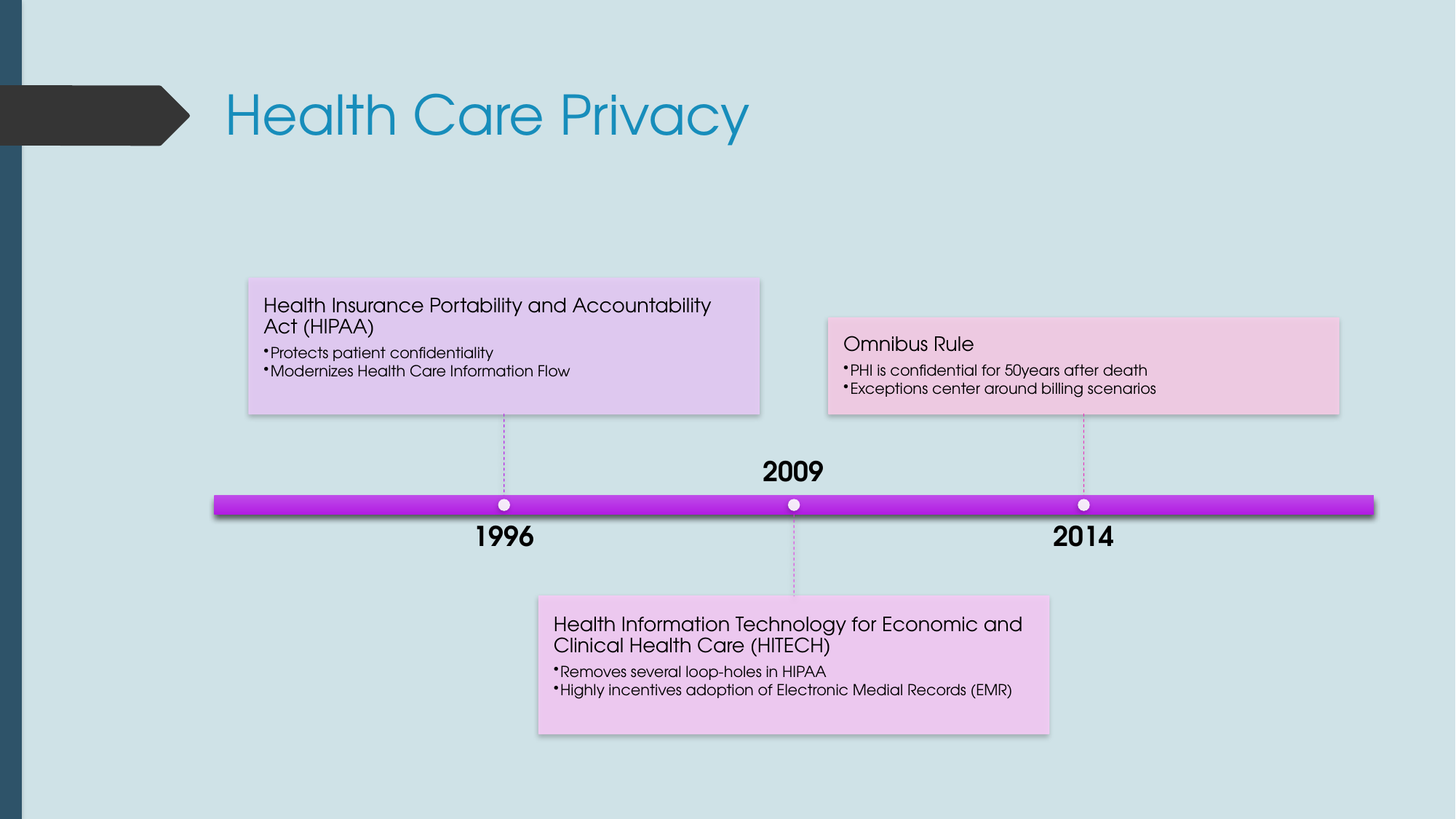

# Health Care Privacy

1996
Health Insurance Portability and Accountability Act (HIPAA)
Protects patient confidentiality
Modernizes Health Care Information Flow
2009
Health Information Technology for Economic and Clinical Health Care (HITECH)
Removes several loop-holes in HIPAA
Highly incentives adoption of Electronic Medial Records (EMR)
2014
Omnibus Rule
PHI is confidential for 50years after death
Exceptions center around billing scenarios